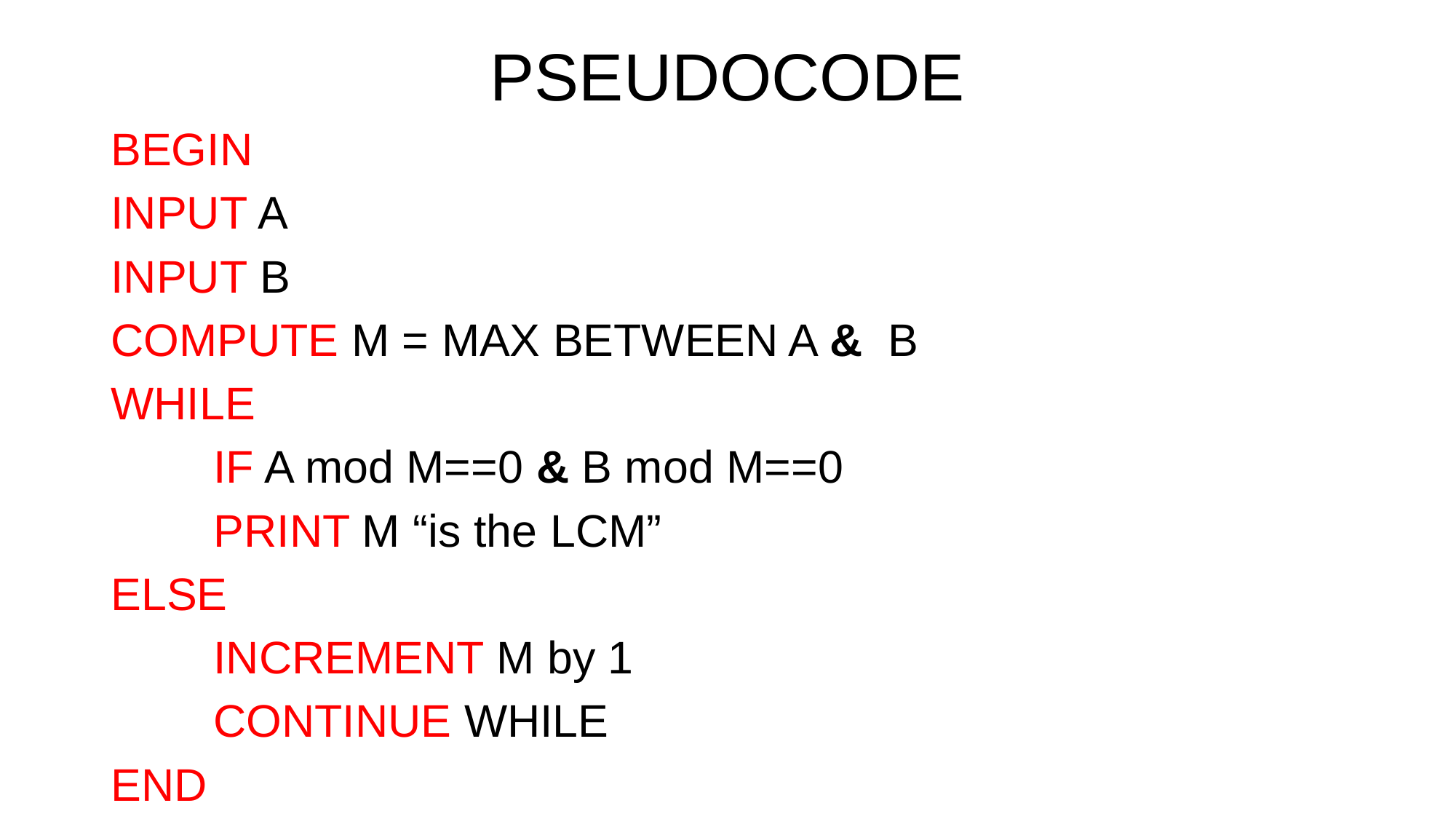

# PSEUDOCODE
BEGIN
INPUT A
INPUT B
COMPUTE M = MAX BETWEEN A &  B
WHILE
	IF A mod M==0 & B mod M==0
		PRINT M “is the LCM”
ELSE
	INCREMENT M by 1
	CONTINUE WHILE
END